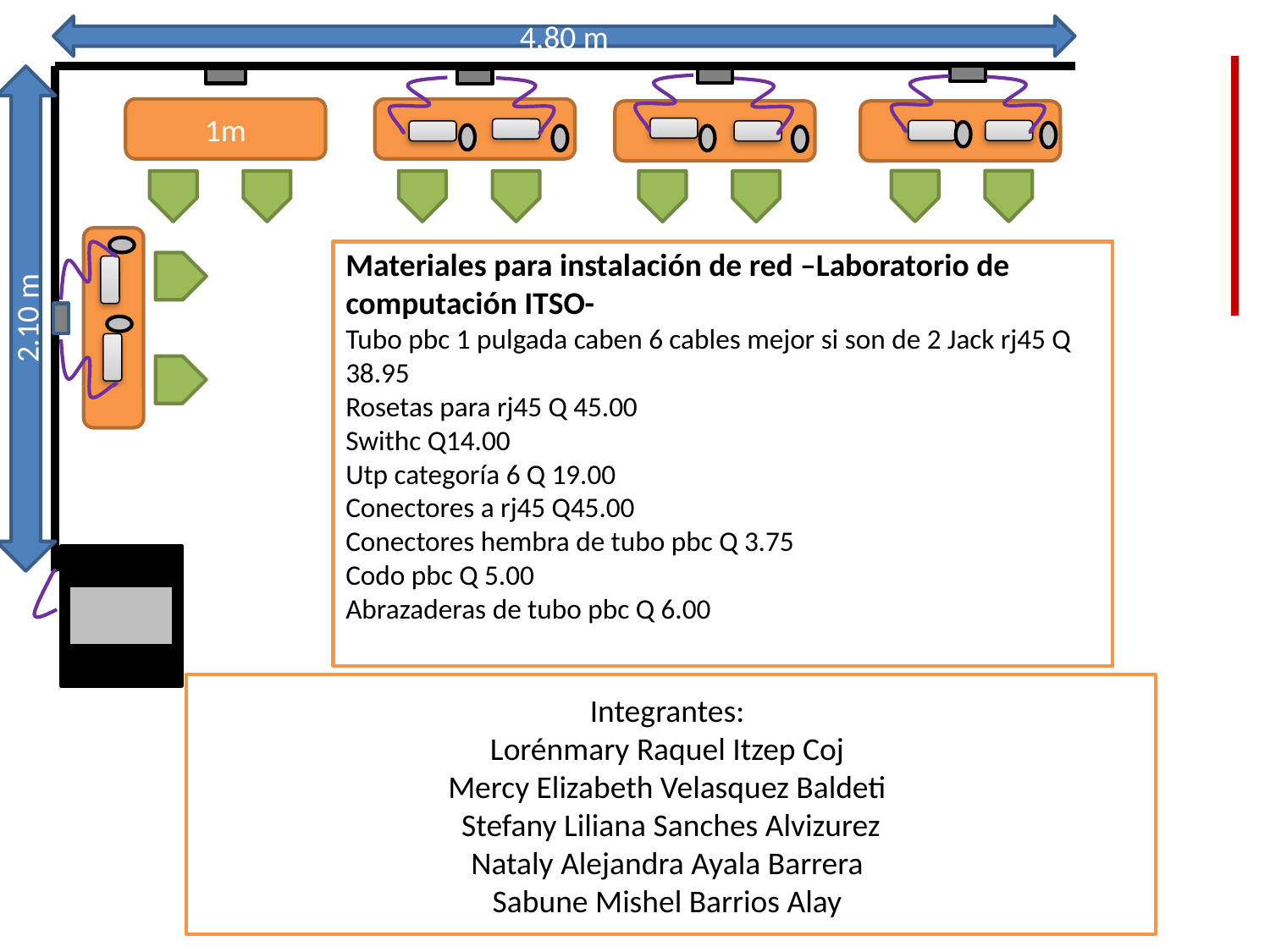

4.80 m

1m

Materiales para instalación de red –Laboratorio de computación ITSO-
Tubo pbc 1 pulgada caben 6 cables mejor si son de 2 Jack rj45 Q 38.95
Rosetas para rj45 Q 45.00
Swithc Q14.00
Utp categoría 6 Q 19.00
Conectores a rj45 Q45.00
Conectores hembra de tubo pbc Q 3.75
Codo pbc Q 5.00
Abrazaderas de tubo pbc Q 6.00

2.10 m

Integrantes:
Lorénmary Raquel Itzep Coj
Mercy Elizabeth Velasquez Baldeti
Stefany Liliana Sanches Alvizurez
Nataly Alejandra Ayala Barrera
Sabune Mishel Barrios Alay